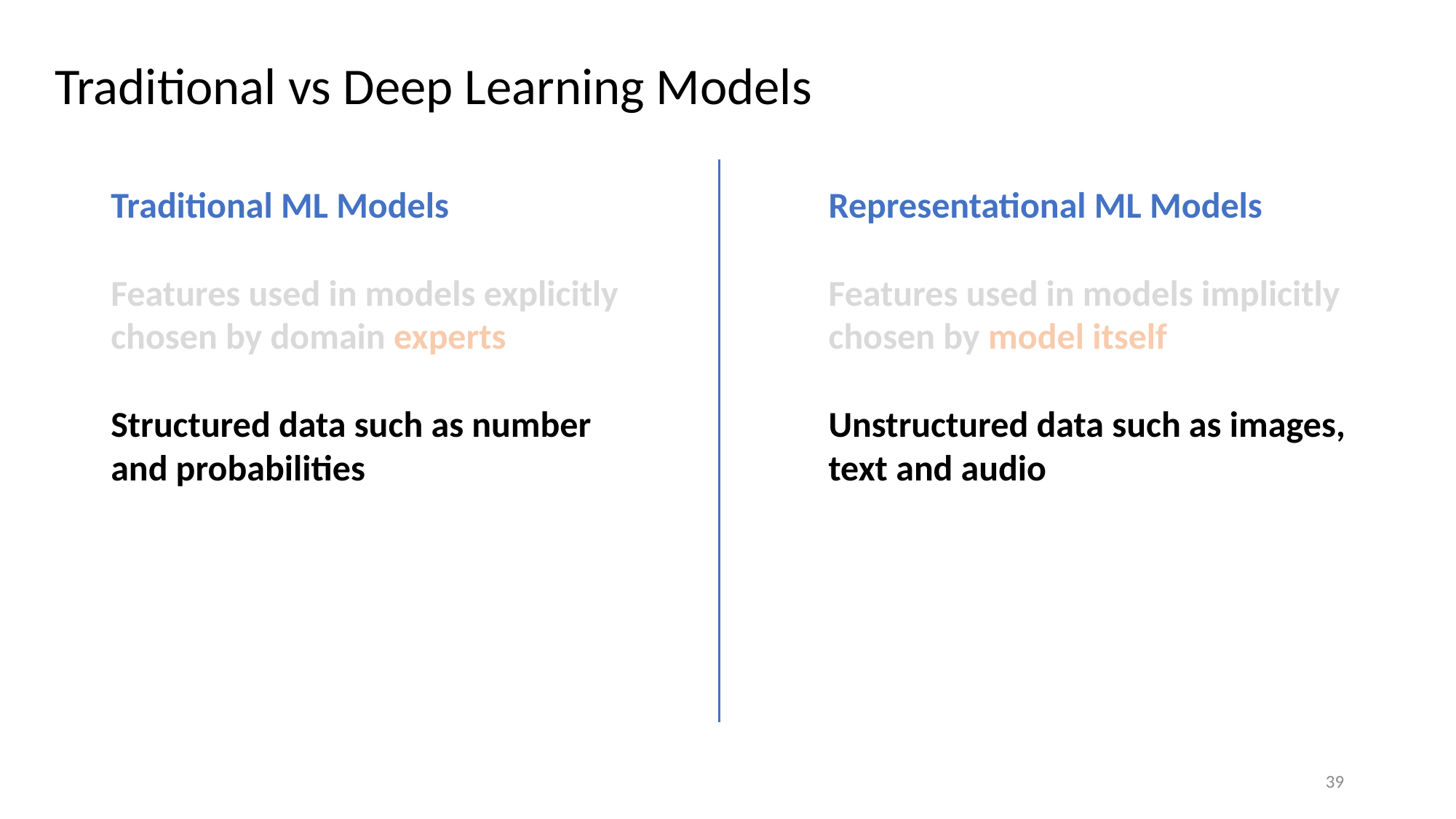

# Traditional vs Deep Learning Models
Traditional ML Models

Features used in models explicitly chosen by domain experts

Structured data such as number and probabilities

Representational ML Models

Features used in models implicitly chosen by model itself

Unstructured data such as images, text and audio

39